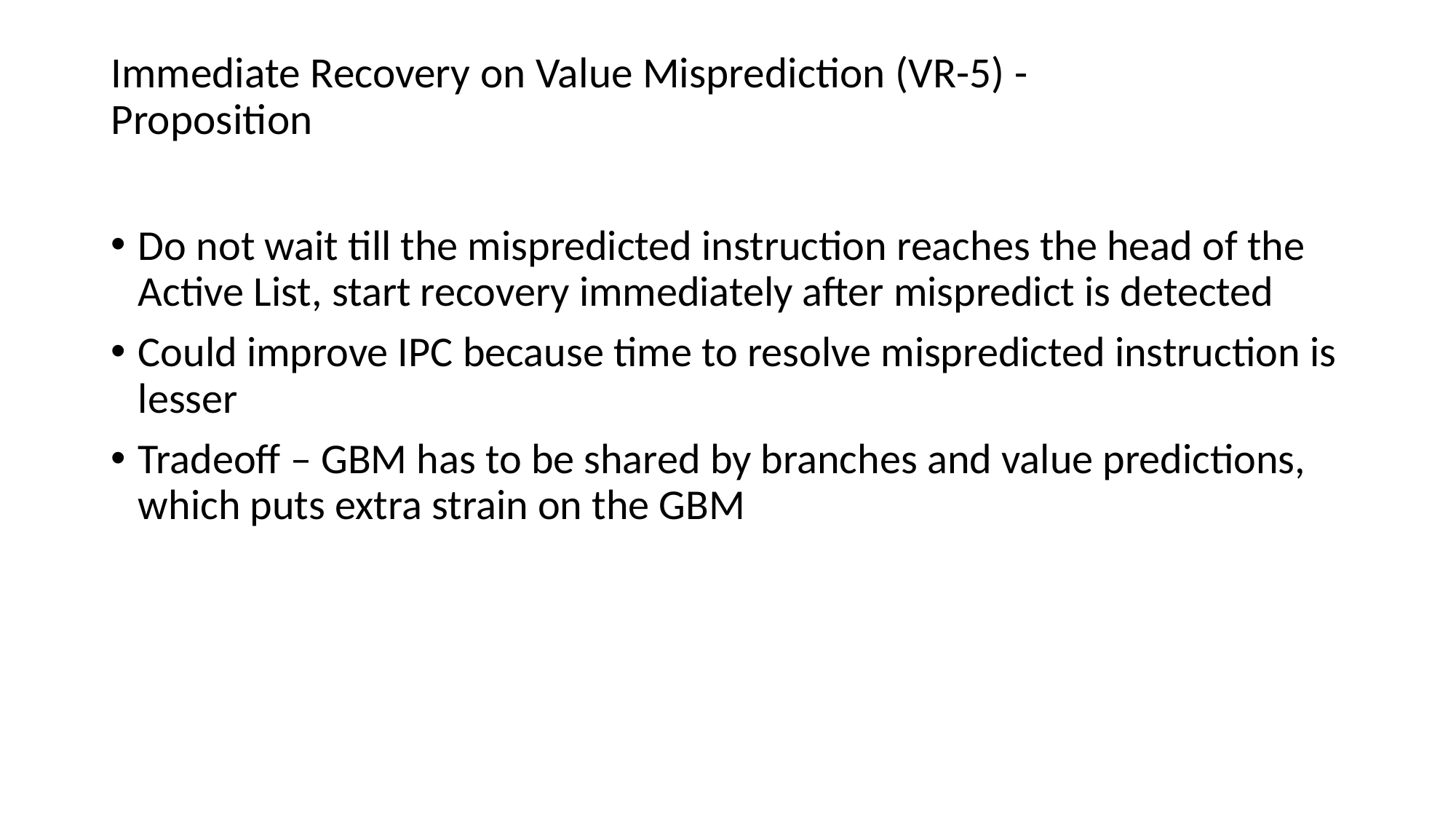

# Immediate Recovery on Value Misprediction (VR-5) - Proposition
Do not wait till the mispredicted instruction reaches the head of the Active List, start recovery immediately after mispredict is detected
Could improve IPC because time to resolve mispredicted instruction is lesser
Tradeoff – GBM has to be shared by branches and value predictions, which puts extra strain on the GBM